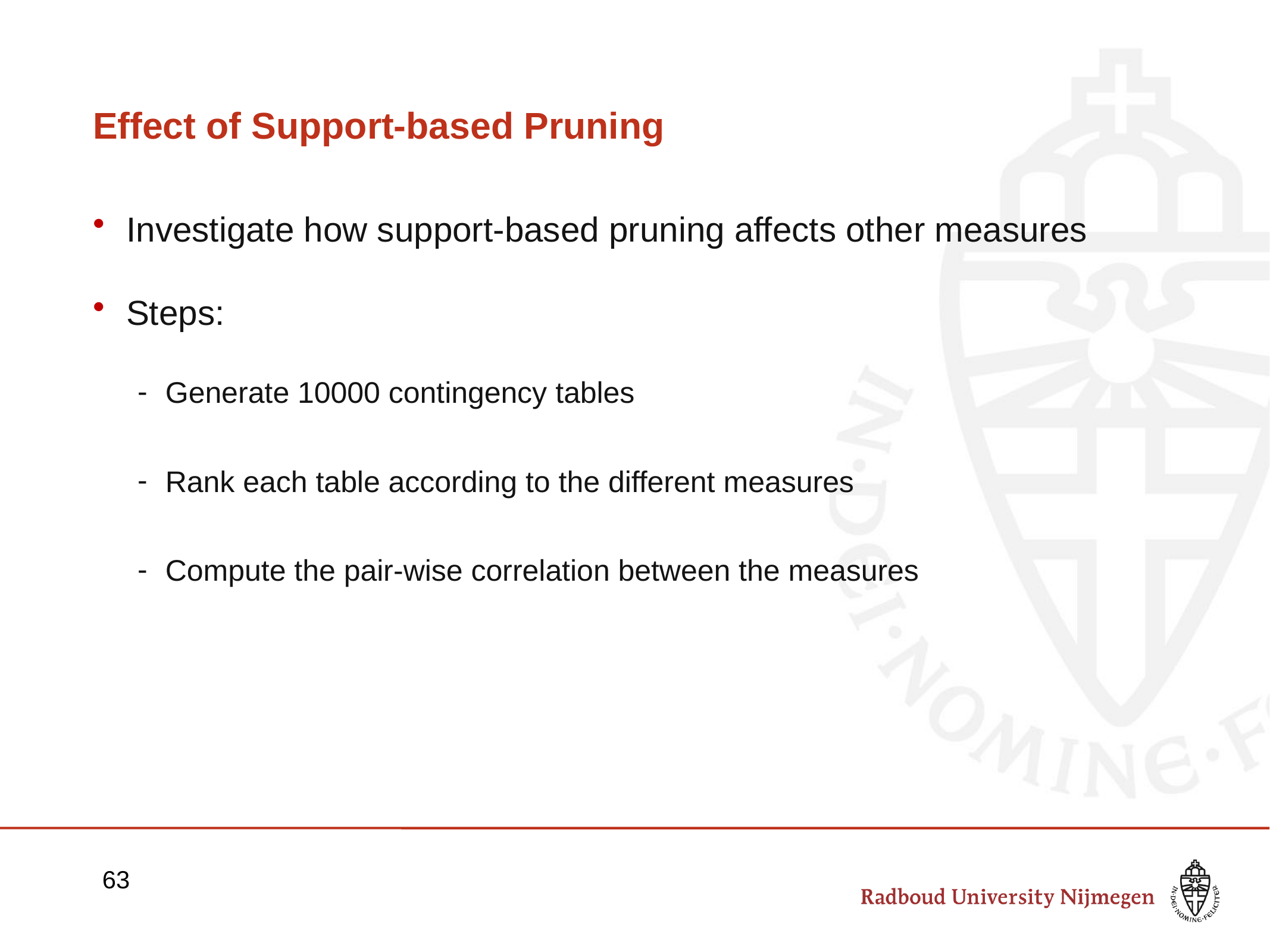

# Effect of Support-based Pruning
Investigate how support-based pruning affects other measures

Steps:

Generate 10000 contingency tables

Rank each table according to the different measures

Compute the pair-wise correlation between the measures

63